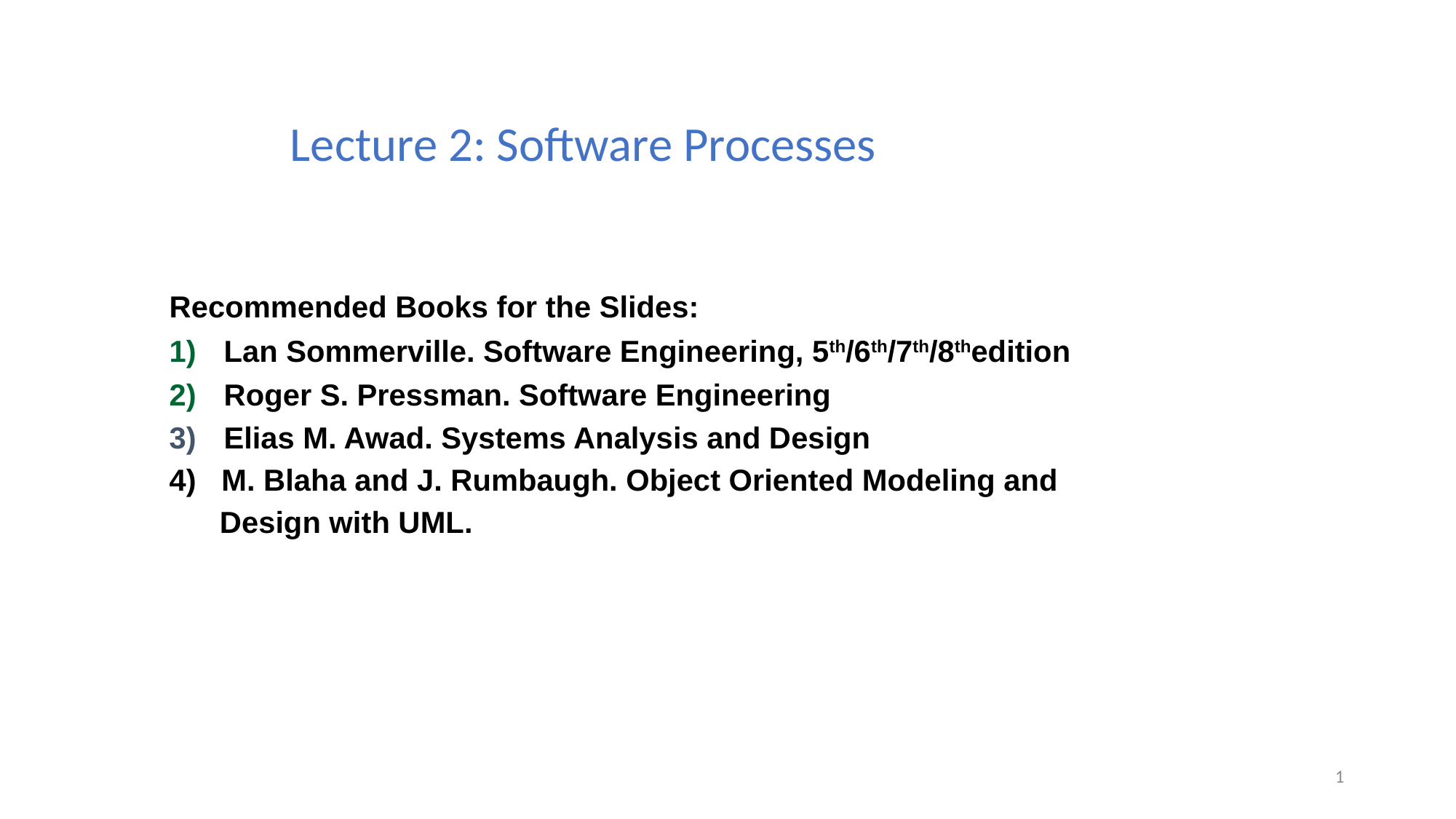

# Lecture 2: Software Processes

Recommended Books for the Slides:
Lan Sommerville. Software Engineering, 5th/6th/7th/8thedition
Roger S. Pressman. Software Engineering
Elias M. Awad. Systems Analysis and Design
4)   M. Blaha and J. Rumbaugh. Object Oriented Modeling and
      Design with UML.

1